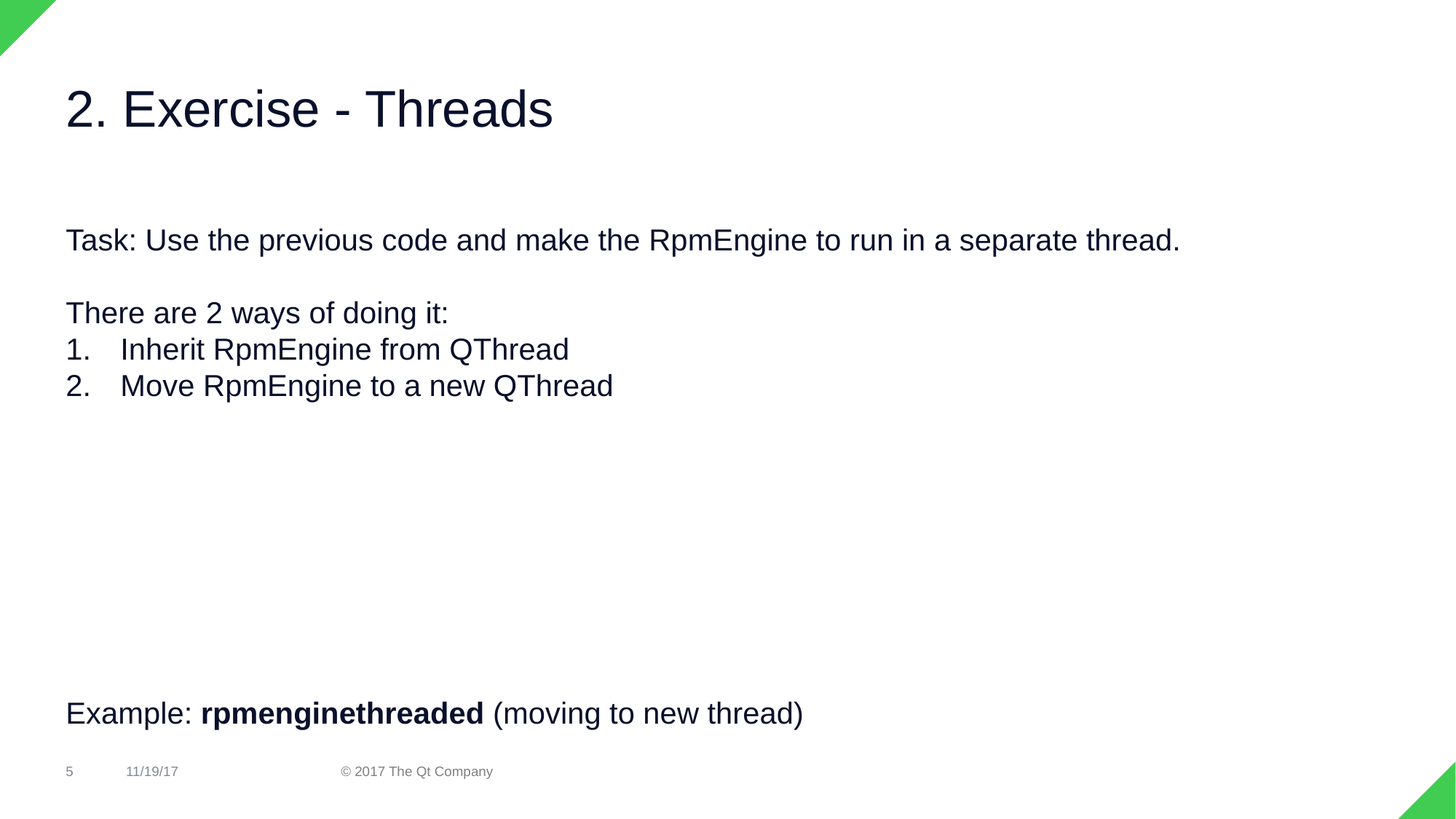

2. Exercise - Threads
Task: Use the previous code and make the RpmEngine to run in a separate thread.

There are 2 ways of doing it:
Inherit RpmEngine from QThread
Move RpmEngine to a new QThread

Example: rpmenginethreaded (moving to new thread)
5
11/19/17
© 2017 The Qt Company